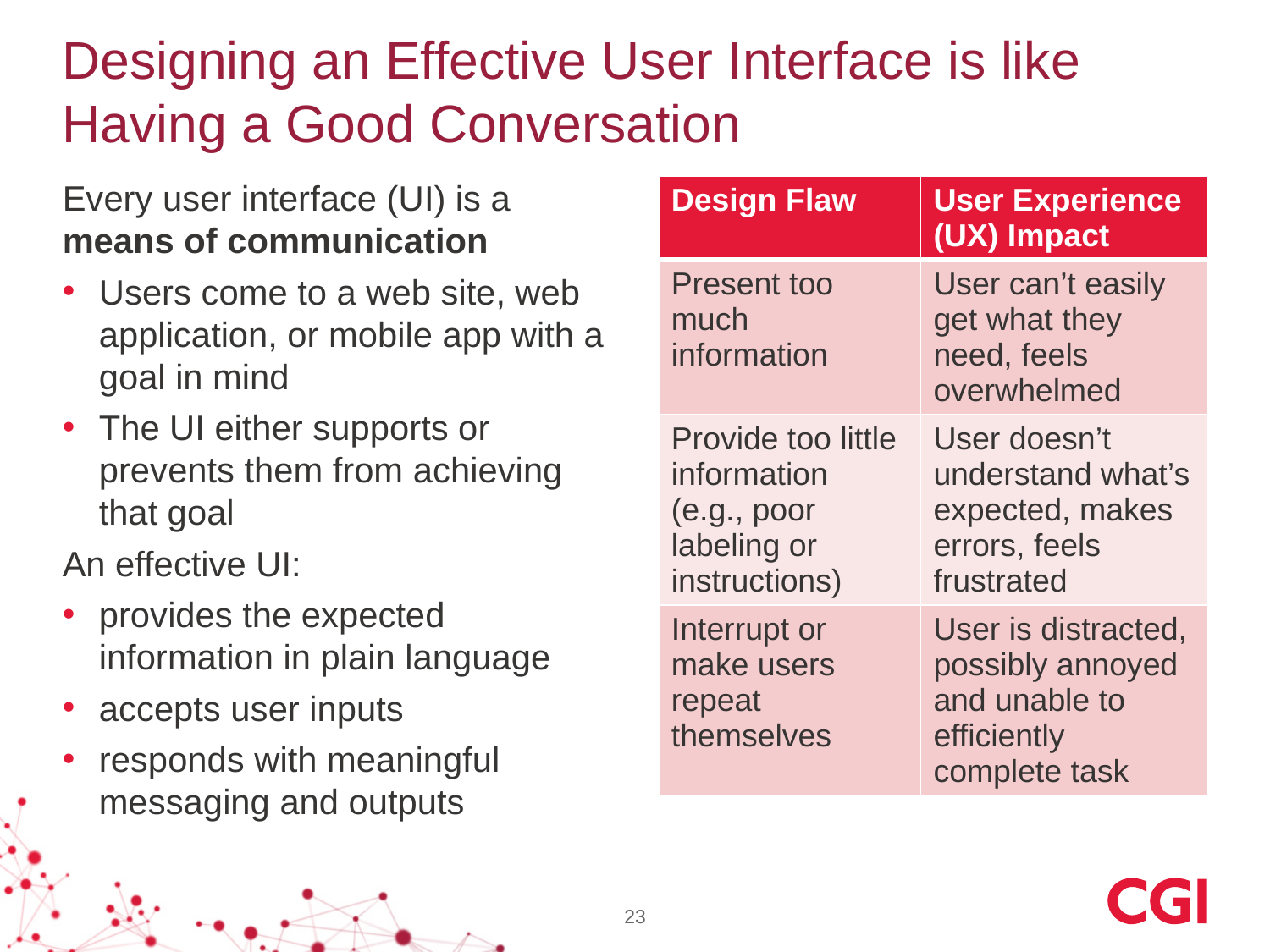

# Designing an Effective User Interface is like Having a Good Conversation
Every user interface (UI) is a means of communication
Users come to a web site, web application, or mobile app with a goal in mind
The UI either supports or prevents them from achieving that goal
An effective UI:
provides the expected information in plain language
accepts user inputs
responds with meaningful messaging and outputs

| Design Flaw | User Experience (UX) Impact |
| --- | --- |
| Present too much information | User can’t easily get what they need, feels overwhelmed |
| Provide too little information (e.g., poor labeling or instructions) | User doesn’t understand what’s expected, makes errors, feels frustrated |
| Interrupt or make users repeat themselves | User is distracted, possibly annoyed and unable to efficiently complete task |
23